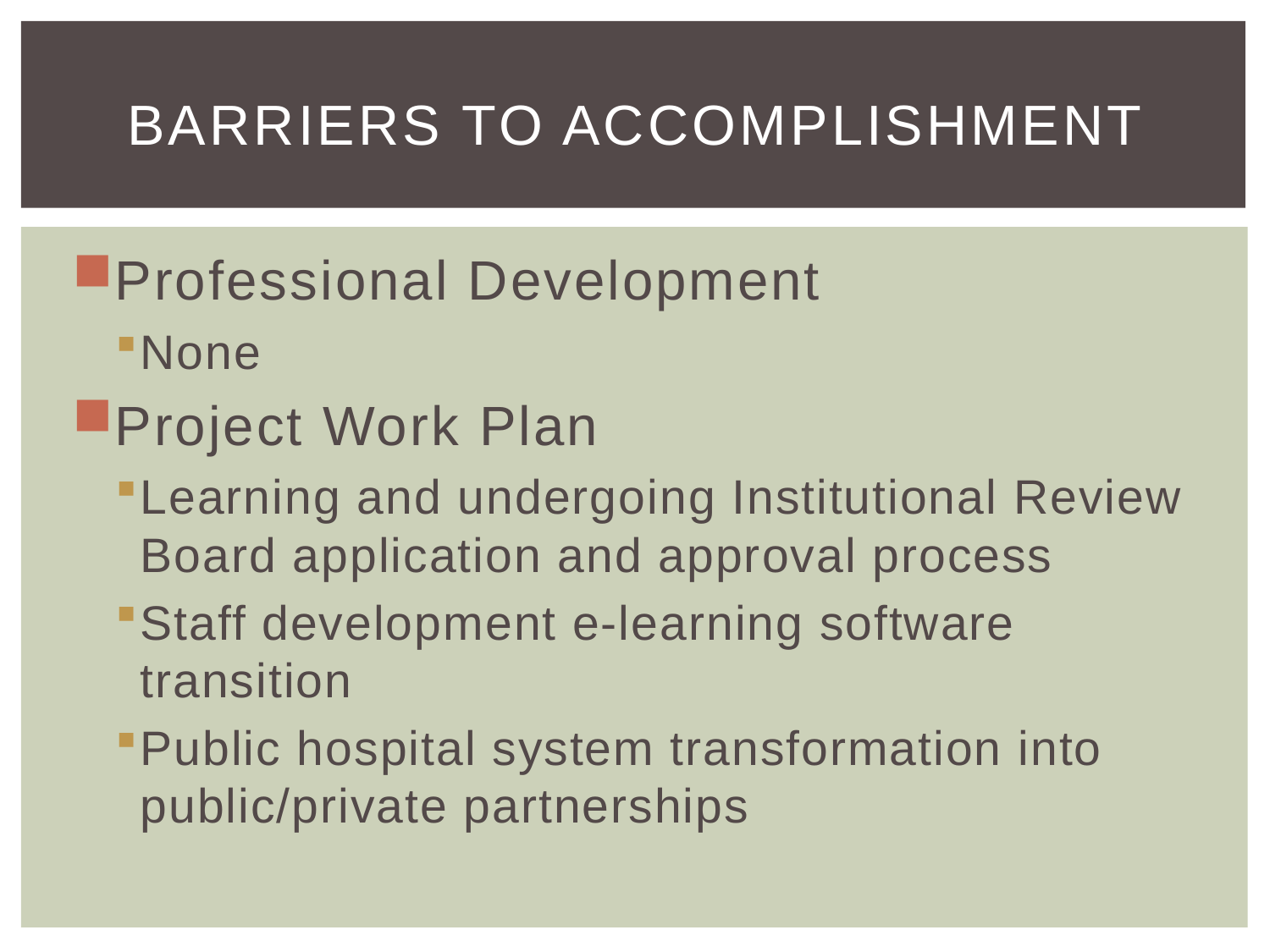

# Barriers to Accomplishment
Professional Development
None
Project Work Plan
Learning and undergoing Institutional Review Board application and approval process
Staff development e-learning software transition
Public hospital system transformation into public/private partnerships